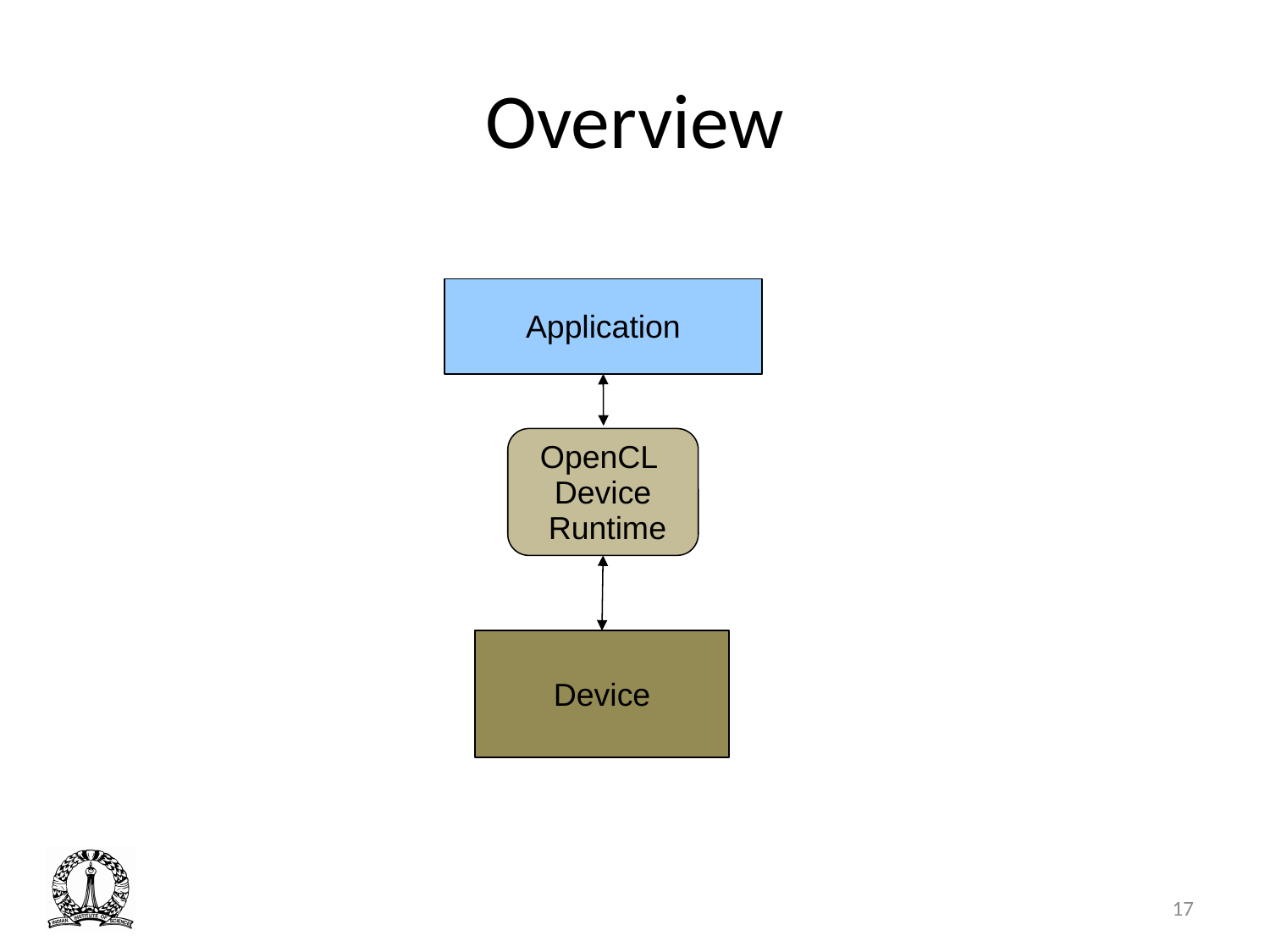

# Overview

Application
OpenCL
Device
 Runtime
Device
17